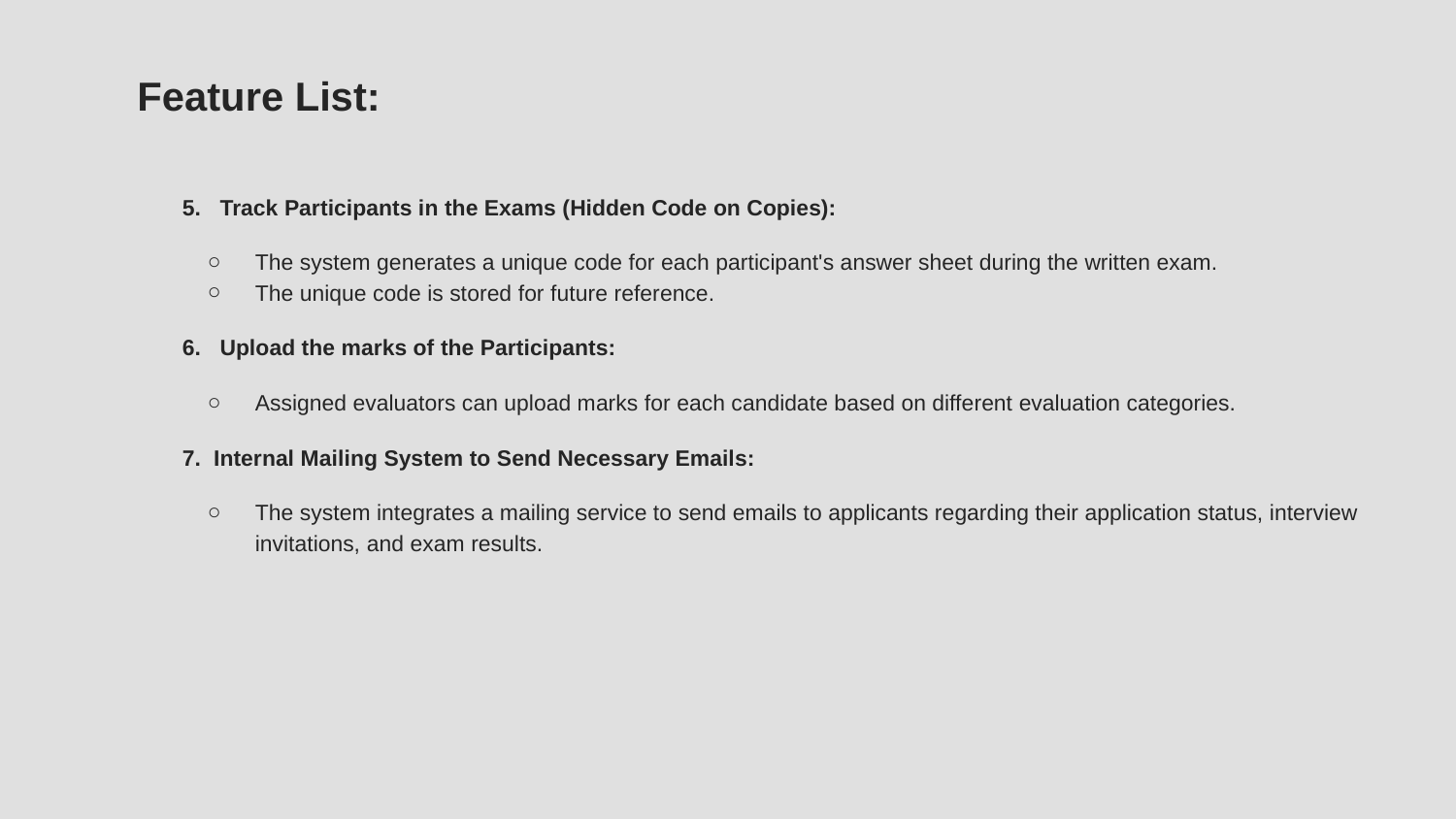

# Feature List:
5.   Track Participants in the Exams (Hidden Code on Copies):
The system generates a unique code for each participant's answer sheet during the written exam.
The unique code is stored for future reference.
6.   Upload the marks of the Participants:
Assigned evaluators can upload marks for each candidate based on different evaluation categories.
7.  Internal Mailing System to Send Necessary Emails:
The system integrates a mailing service to send emails to applicants regarding their application status, interview invitations, and exam results.